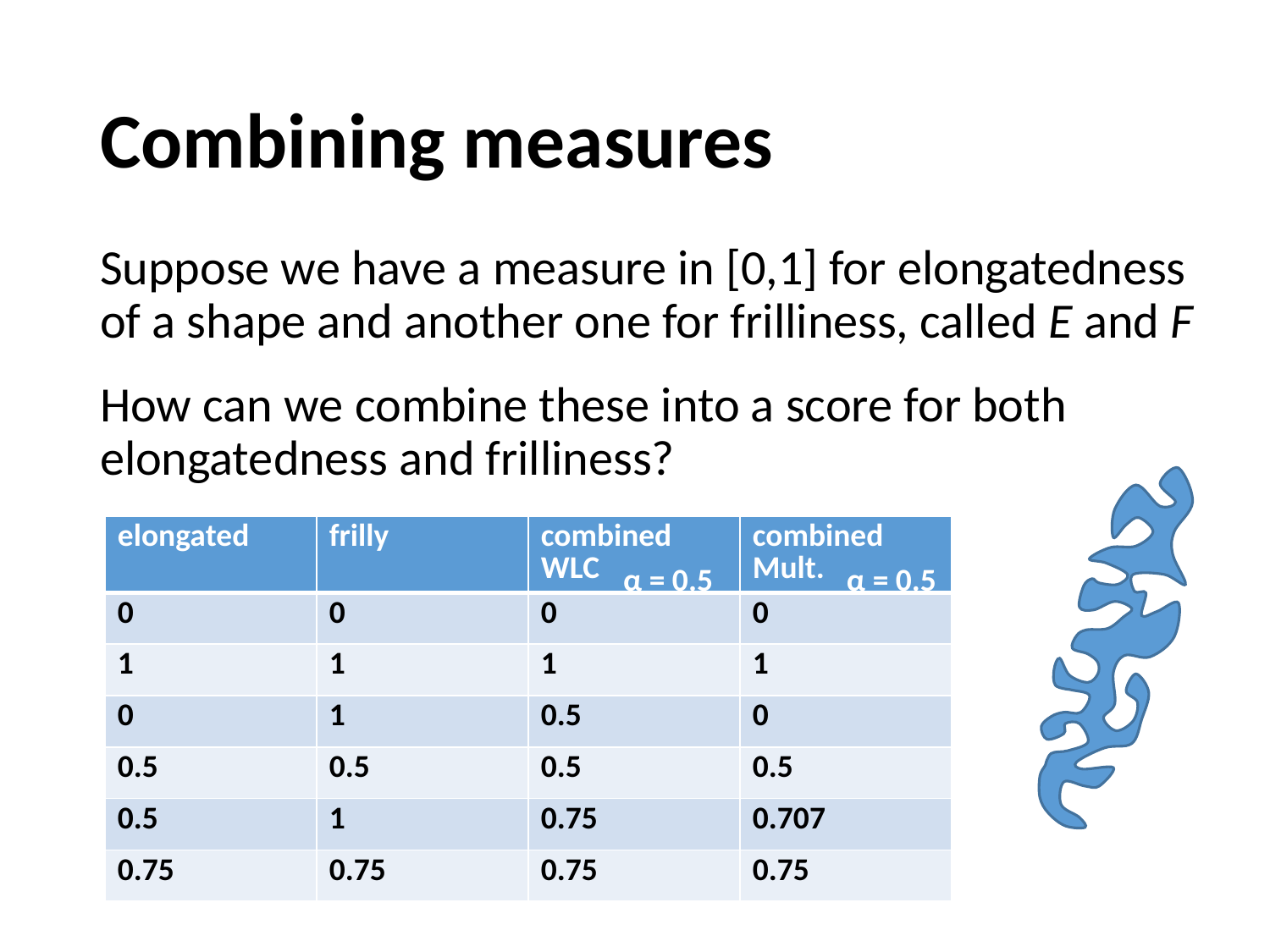

# Combining measures
Suppose we have a measure in [0,1] for elongatedness of a shape and another one for frilliness, called E and F
How can we combine these into a score for both elongatedness and frilliness?

| elongated | frilly | combined WLC | combined Mult. |
| --- | --- | --- | --- |
| 0 | 0 | 0 | 0 |
| 1 | 1 | 1 | 1 |
| 0 | 1 | 0.5 | 0 |
| 0.5 | 0.5 | 0.5 | 0.5 |
| 0.5 | 1 | 0.75 | 0.707 |
| 0.75 | 0.75 | 0.75 | 0.75 |
α = 0.5
α = 0.5